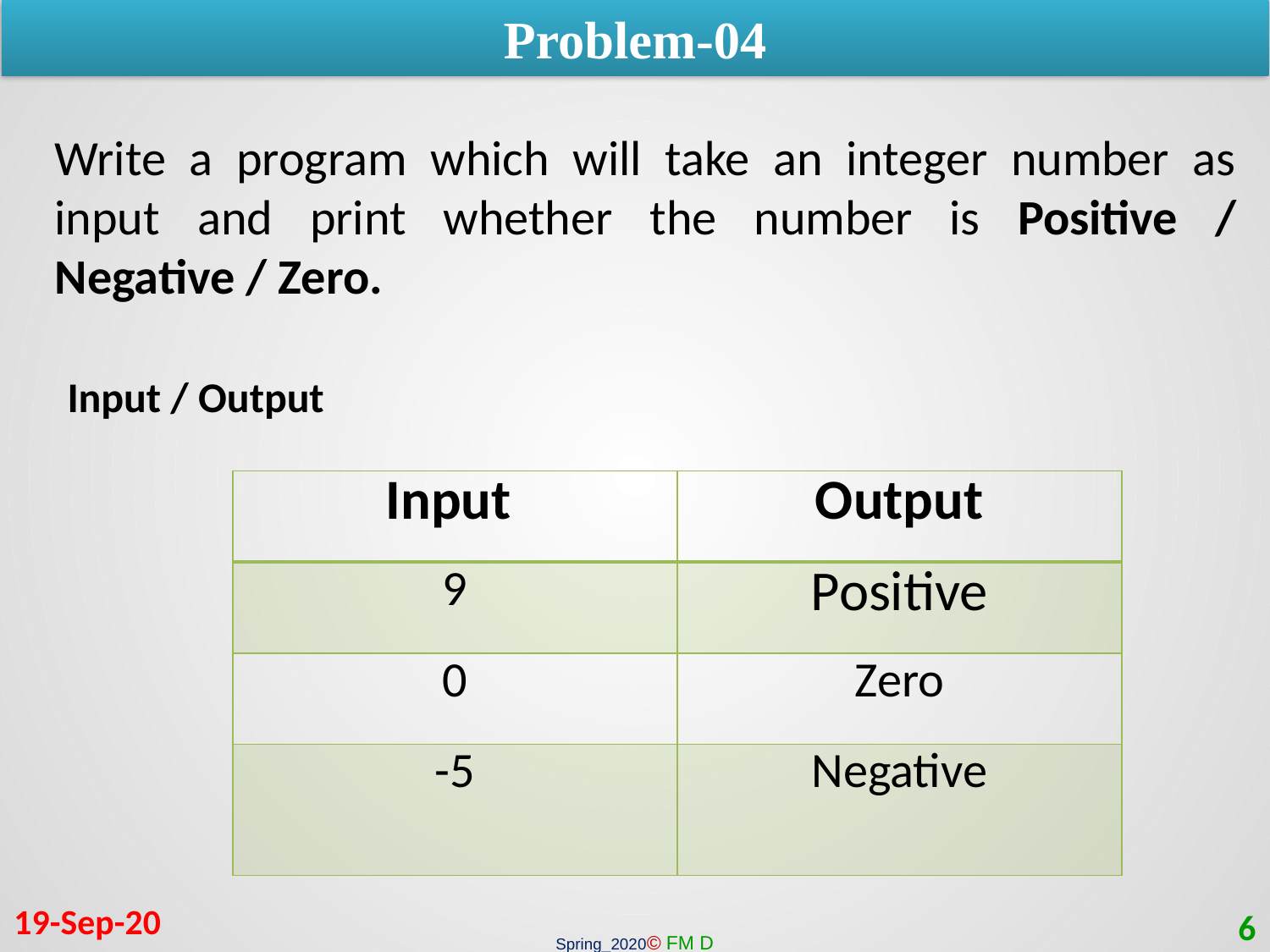

Problem-04
Write a program which will take an integer number as input and print whether the number is Positive / Negative / Zero.

Input / Output
| Input | Output |
| --- | --- |
| 9 | Positive |
| 0 | Zero |
| -5 | Negative |
19-Sep-20
6